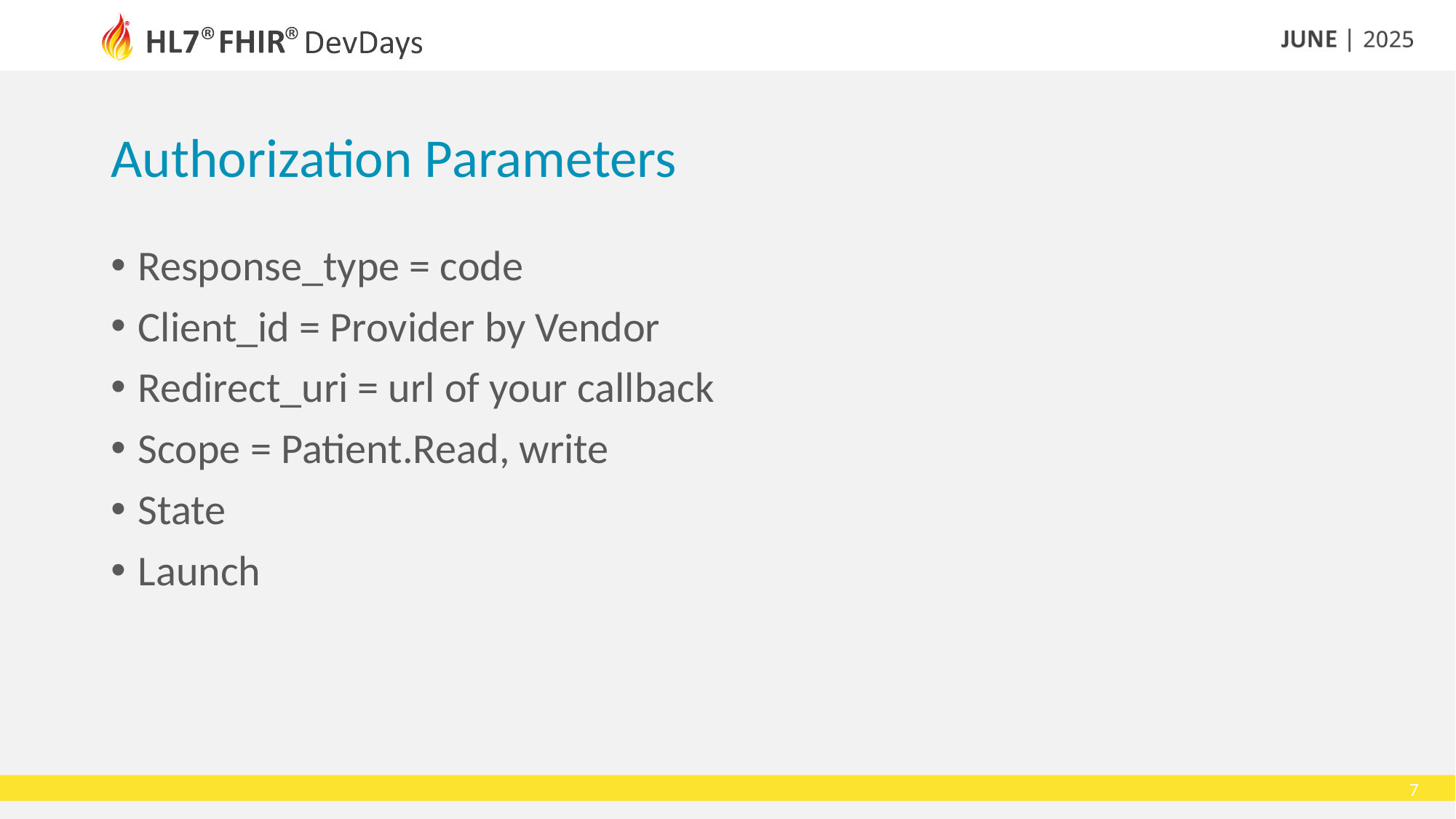

# Authorization Parameters
Response_type = code
Client_id = Provider by Vendor
Redirect_uri = url of your callback
Scope = Patient.Read, write
State
Launch